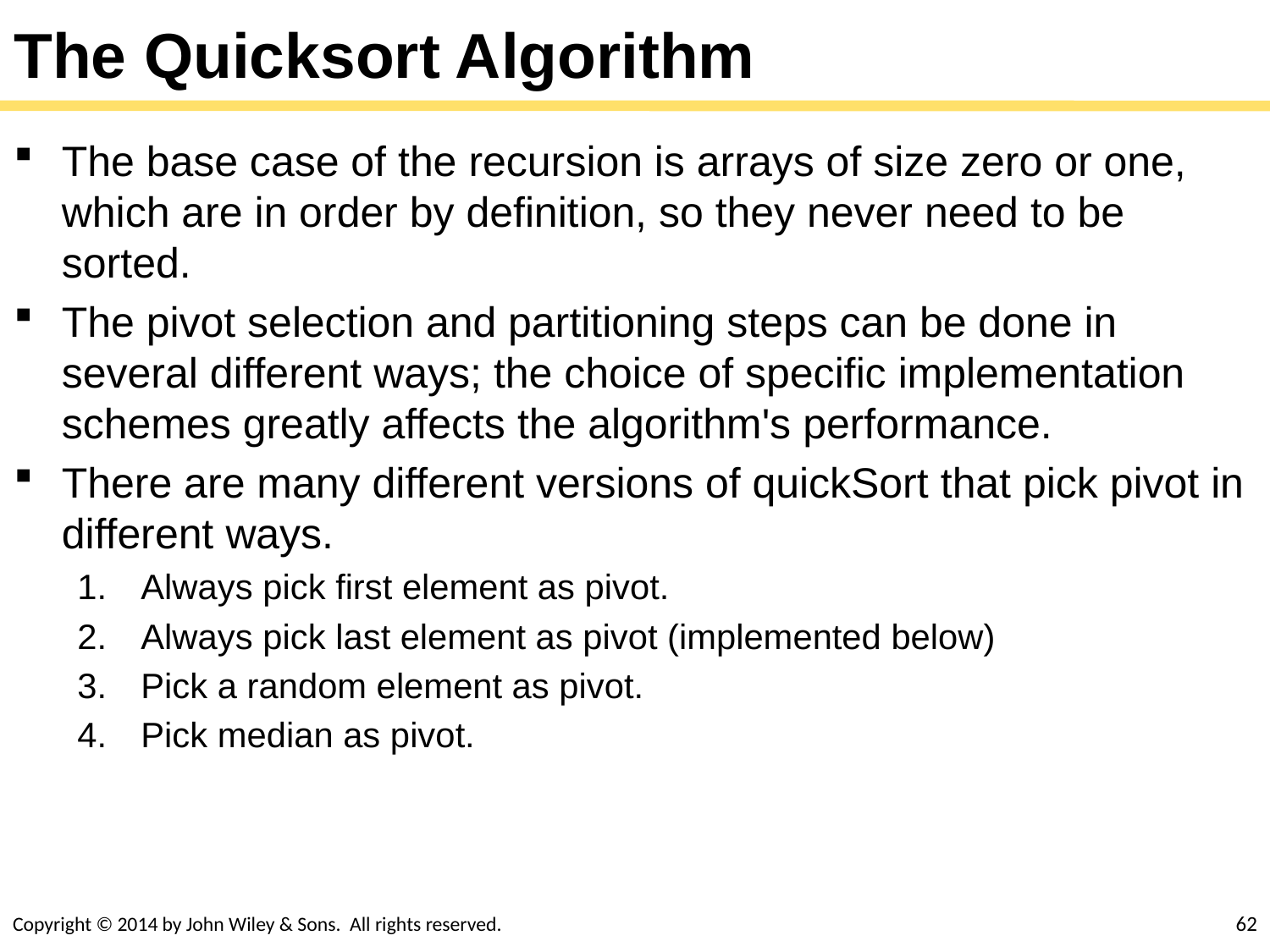

# The Quicksort Algorithm
The base case of the recursion is arrays of size zero or one, which are in order by definition, so they never need to be sorted.
The pivot selection and partitioning steps can be done in several different ways; the choice of specific implementation schemes greatly affects the algorithm's performance.
There are many different versions of quickSort that pick pivot in different ways.
Always pick first element as pivot.
Always pick last element as pivot (implemented below)
Pick a random element as pivot.
Pick median as pivot.